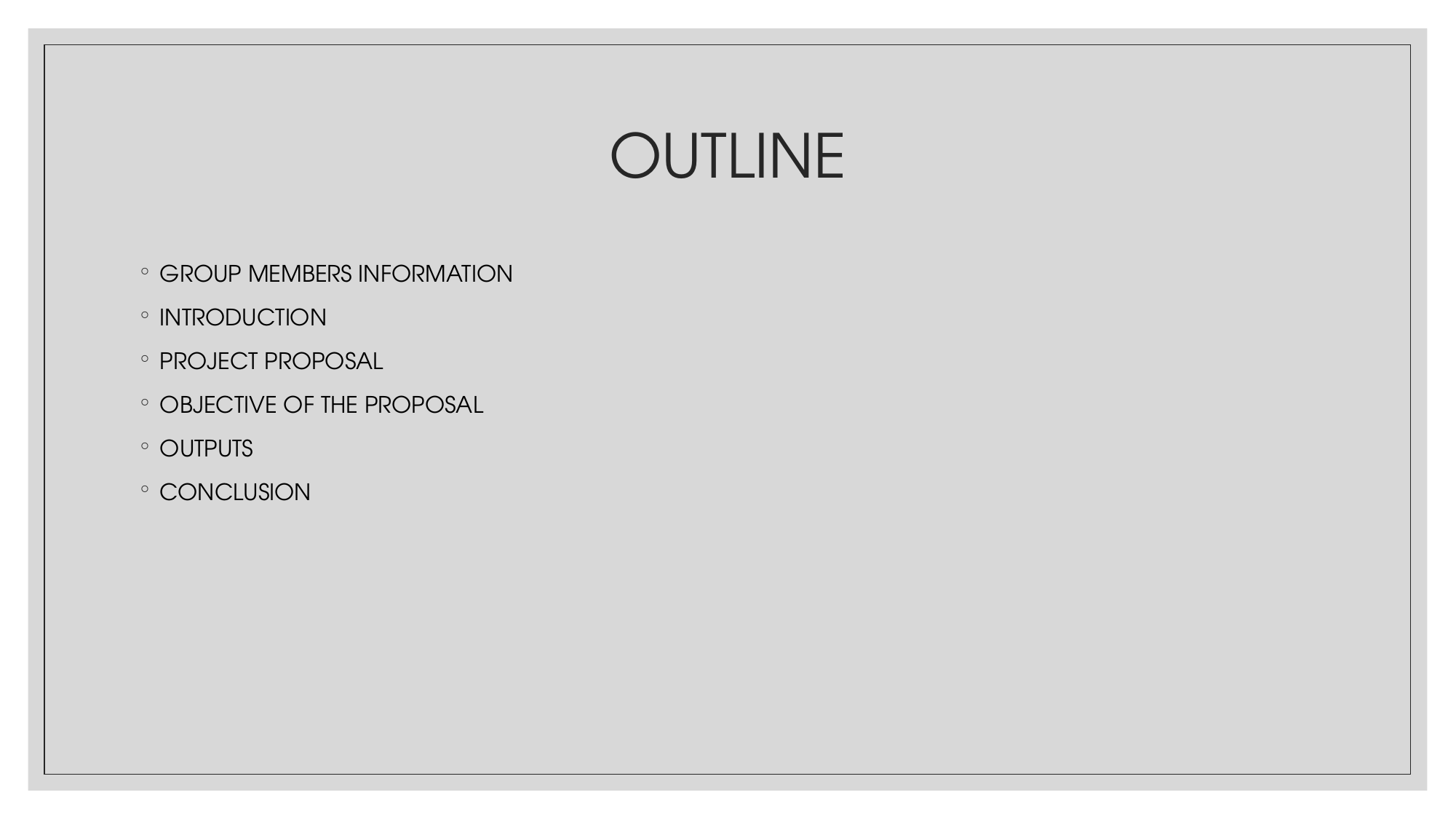

# OUTLINE
GROUP MEMBERS INFORMATION
INTRODUCTION
PROJECT PROPOSAL
OBJECTIVE OF THE PROPOSAL
OUTPUTS
CONCLUSION